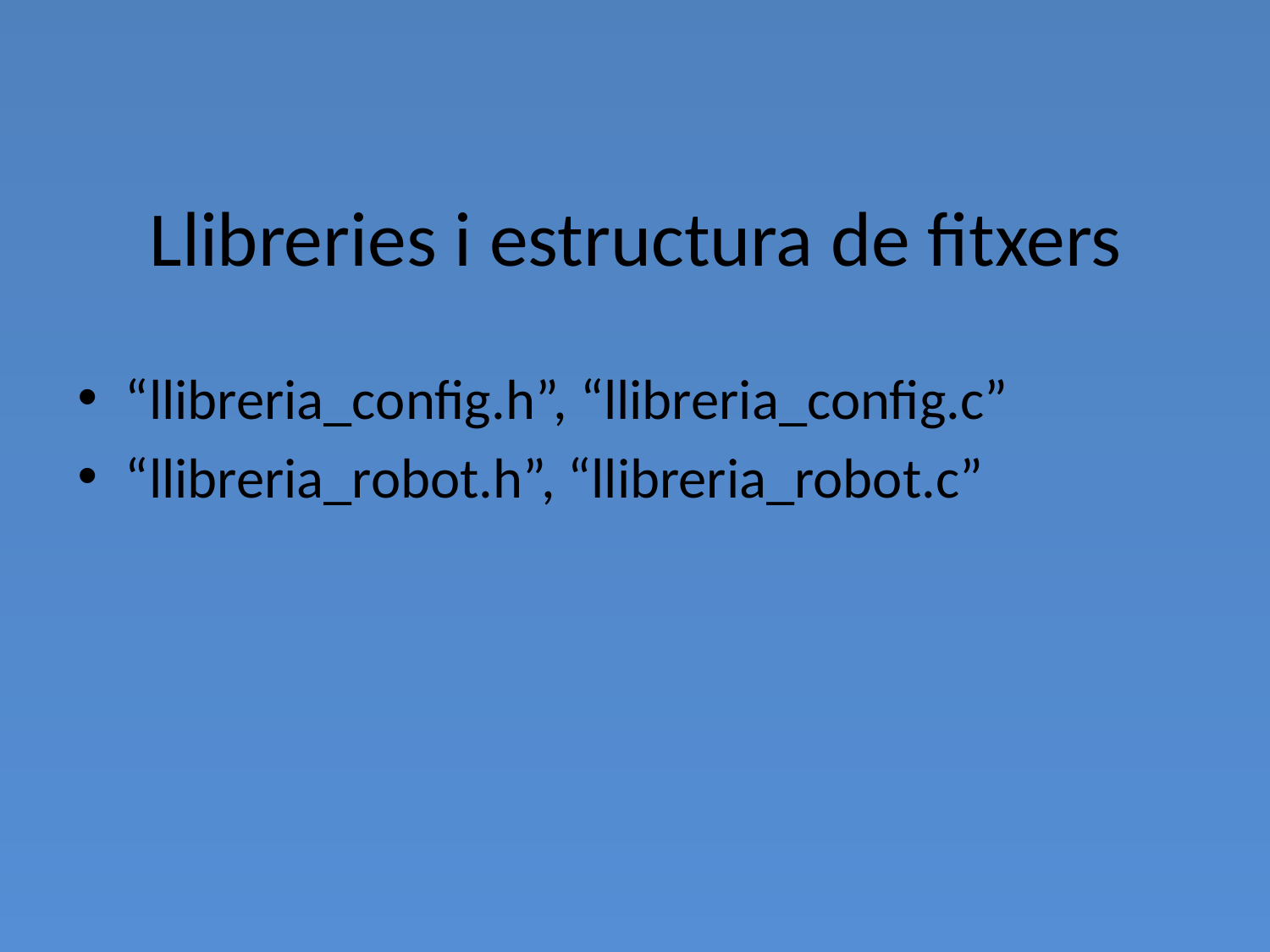

# Llibreries i estructura de fitxers
“llibreria_config.h”, “llibreria_config.c”
“llibreria_robot.h”, “llibreria_robot.c”